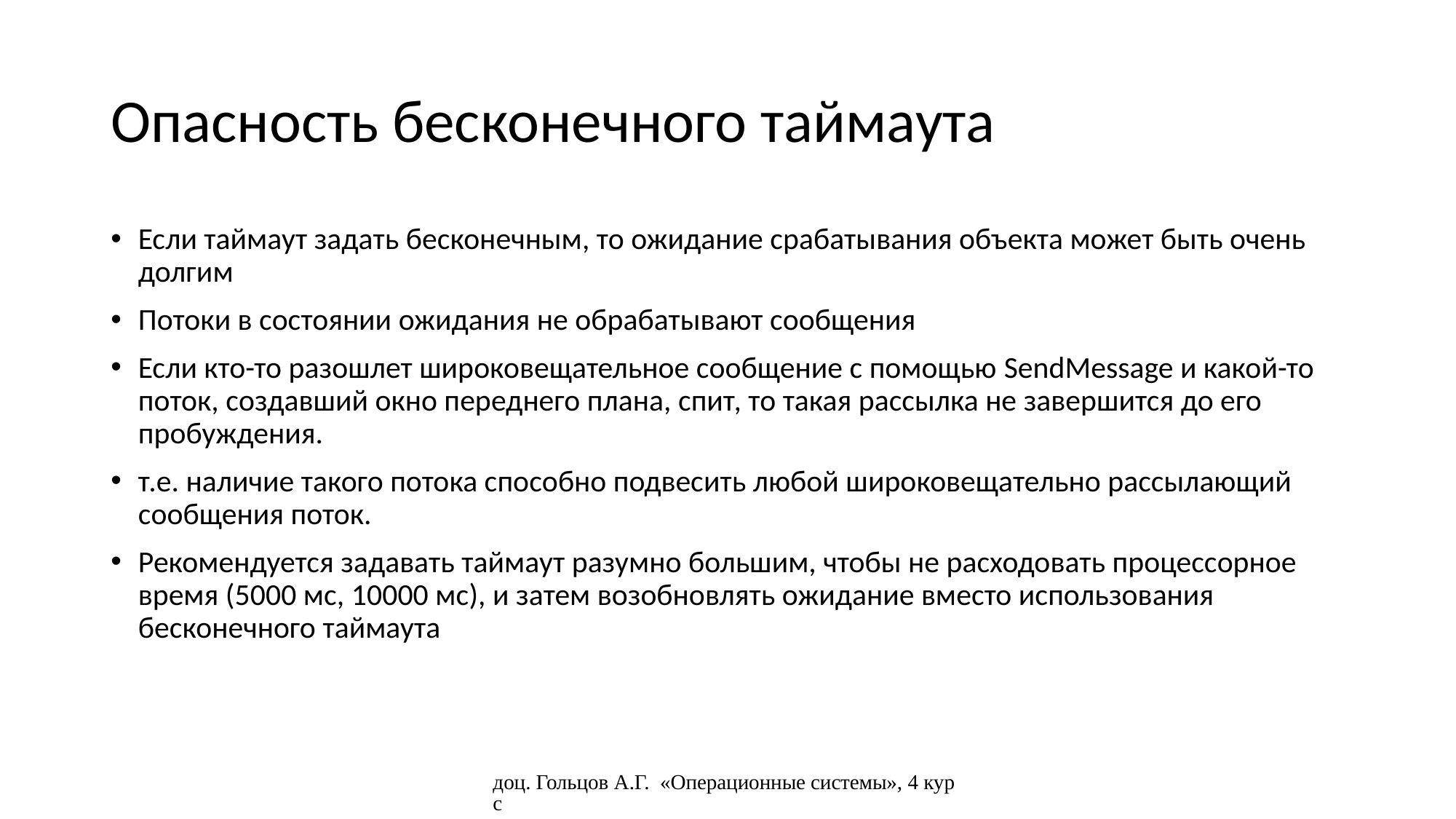

# Опасность бесконечного таймаута
Если таймаут задать бесконечным, то ожидание срабатывания объекта может быть очень долгим
Потоки в состоянии ожидания не обрабатывают сообщения
Если кто-то разошлет широковещательное сообщение с помощью SendMessage и какой-то поток, создавший окно переднего плана, спит, то такая рассылка не завершится до его пробуждения.
т.е. наличие такого потока способно подвесить любой широковещательно рассылающий сообщения поток.
Рекомендуется задавать таймаут разумно большим, чтобы не расходовать процессорное время (5000 мс, 10000 мс), и затем возобновлять ожидание вместо использования бесконечного таймаута
доц. Гольцов А.Г.  «Операционные системы», 4 курс